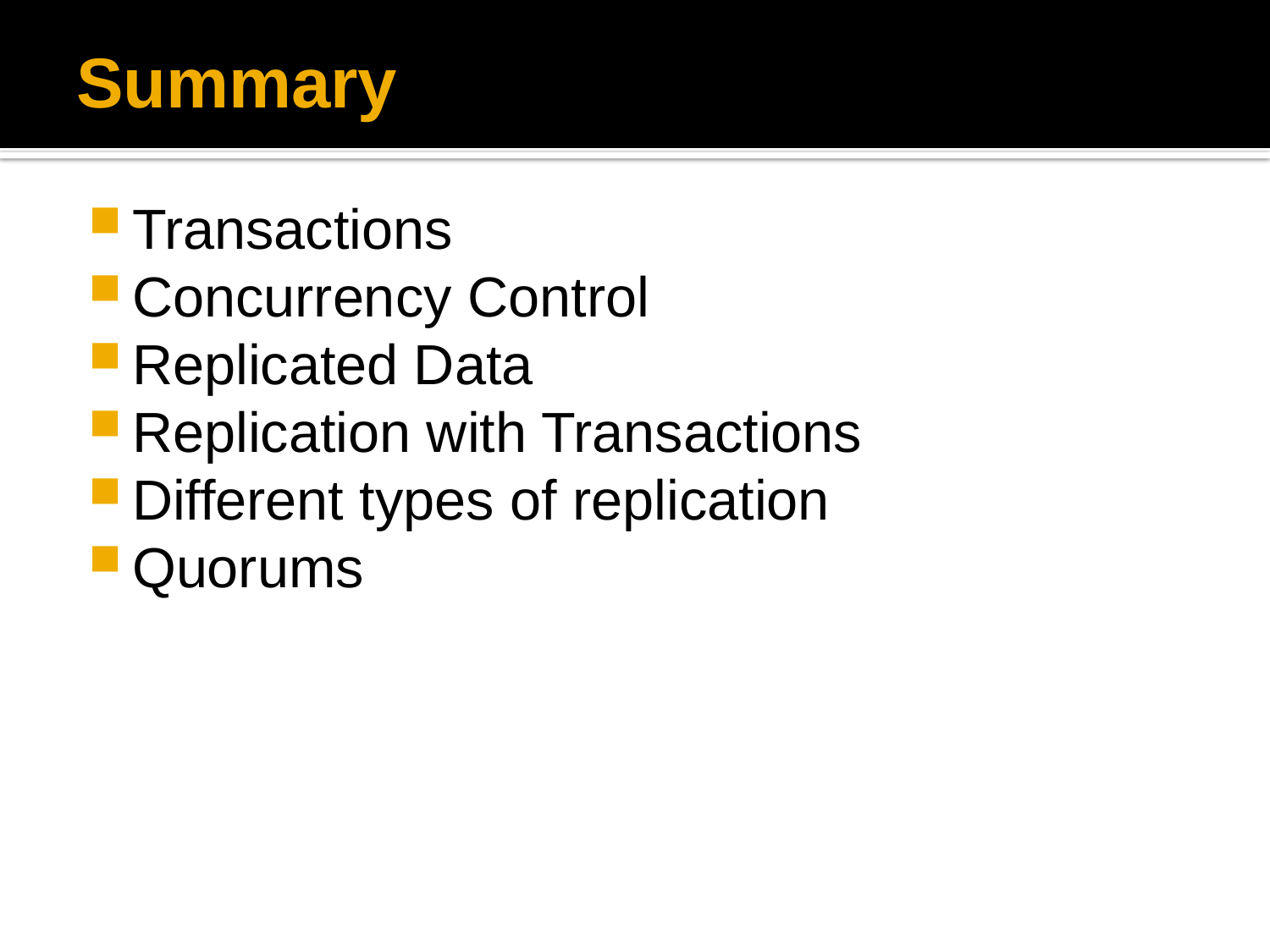

# Summary
Transactions
Concurrency Control
Replicated Data
Replication with Transactions
Different types of replication
Quorums